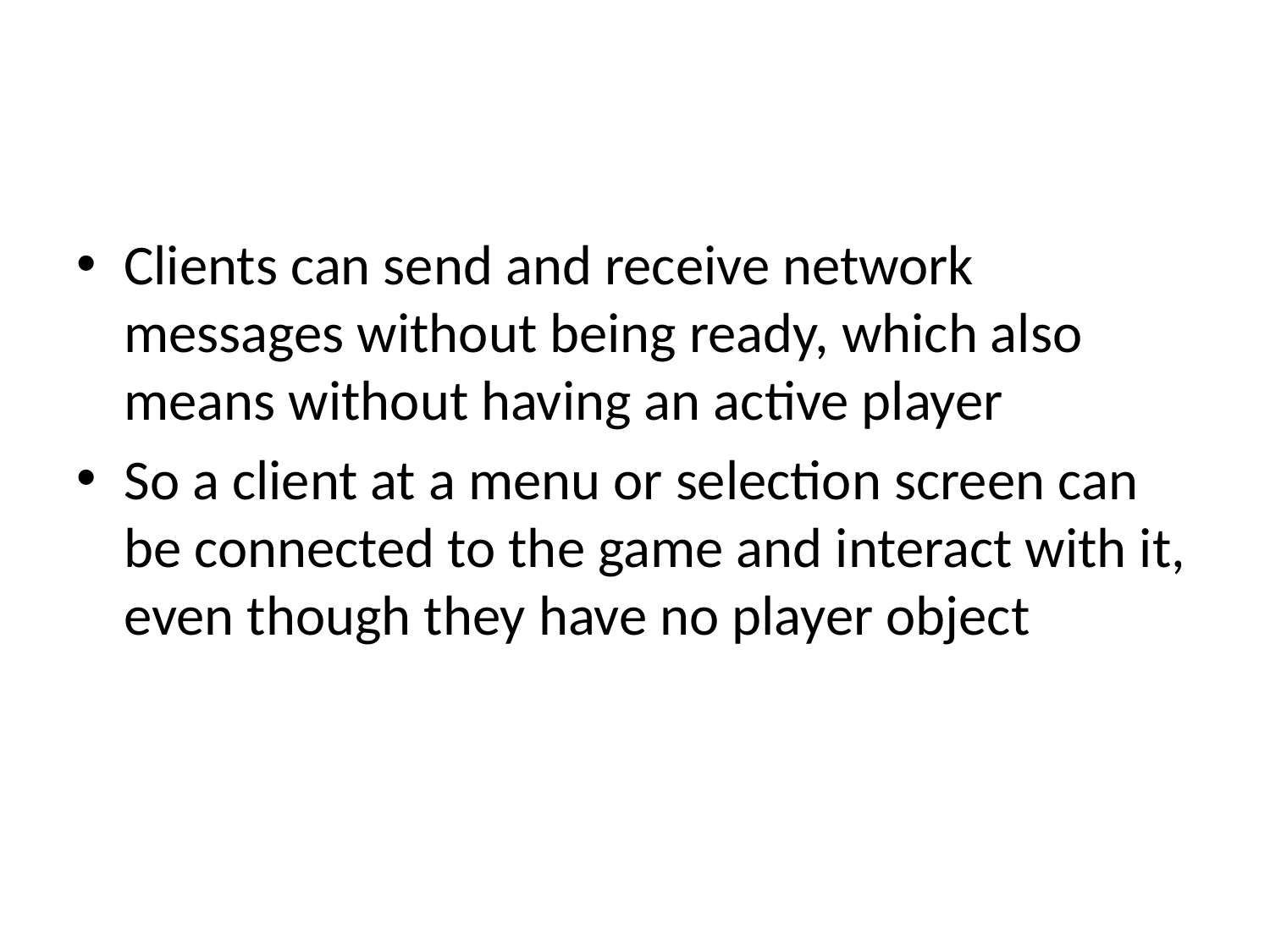

#
Clients can send and receive network messages without being ready, which also means without having an active player
So a client at a menu or selection screen can be connected to the game and interact with it, even though they have no player object